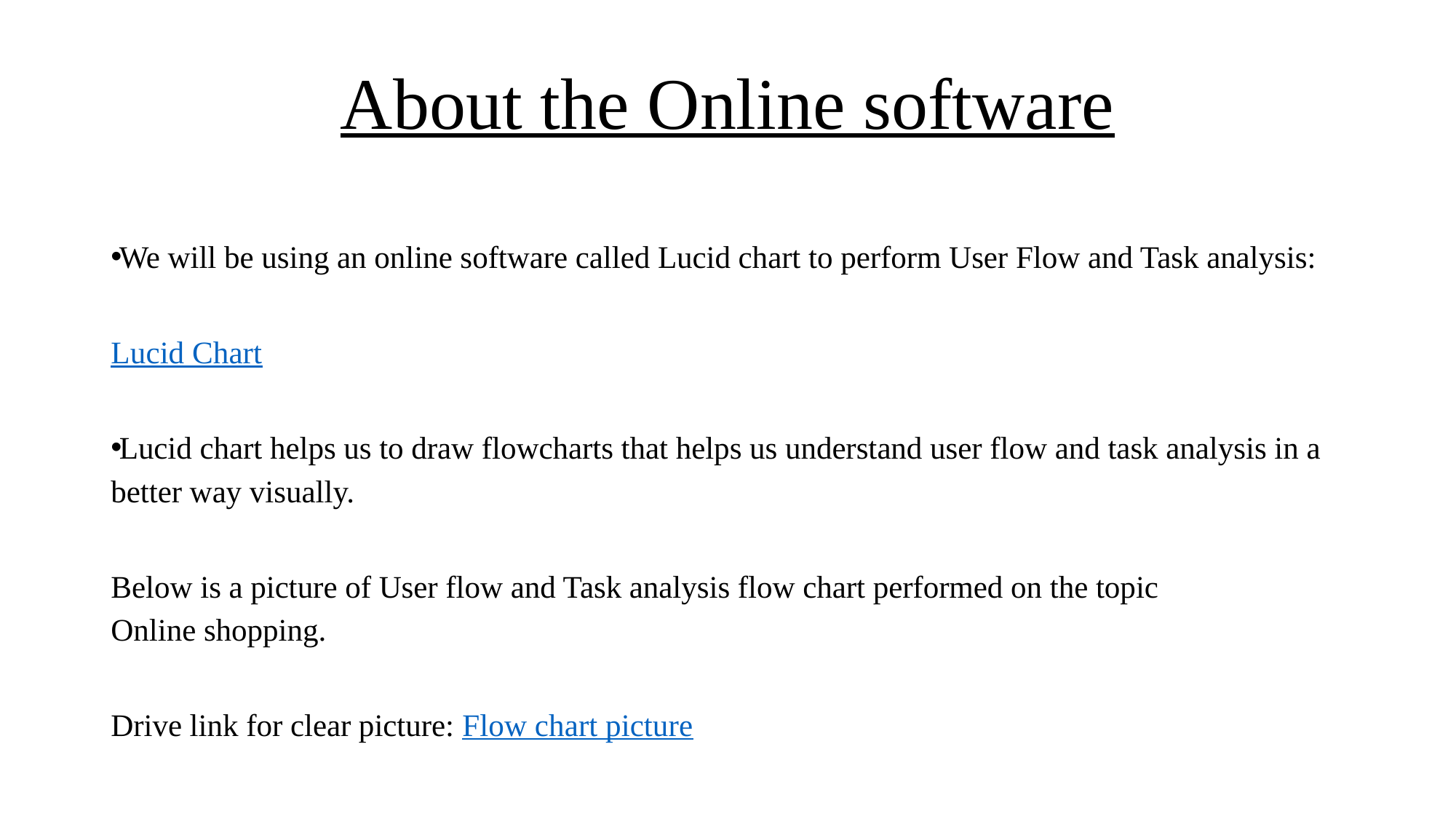

# About the Online software

We will be using an online software called Lucid chart to perform User Flow and Task analysis:
Lucid Chart
Lucid chart helps us to draw flowcharts that helps us understand user flow and task analysis in a better way visually.
Below is a picture of User flow and Task analysis flow chart performed on the topic
Online shopping.
Drive link for clear picture: Flow chart picture